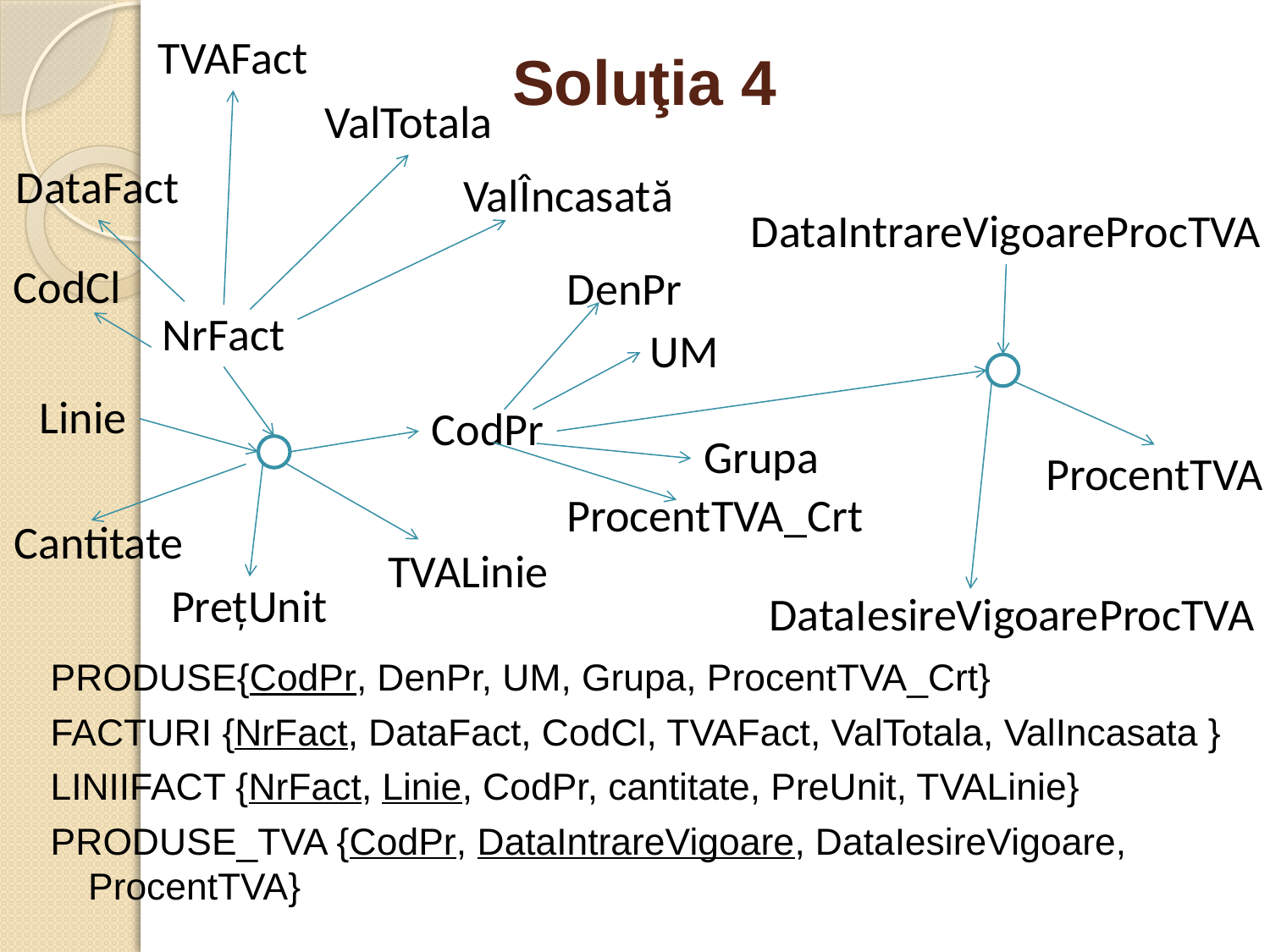

# Soluţia 4
TVAFact
ValTotala
DataFact
ValÎncasată
DataIntrareVigoareProcTVA
CodCl
DenPr
NrFact
UM

Linie
CodPr
Grupa

ProcentTVA
ProcentTVA_Crt
Cantitate
TVALinie
PreţUnit
DataIesireVigoareProcTVA
PRODUSE{CodPr, DenPr, UM, Grupa, ProcentTVA_Crt}
FACTURI {NrFact, DataFact, CodCl, TVAFact, ValTotala, ValIncasata }
LINIIFACT {NrFact, Linie, CodPr, cantitate, PreUnit, TVALinie}
PRODUSE_TVA {CodPr, DataIntrareVigoare, DataIesireVigoare, ProcentTVA}